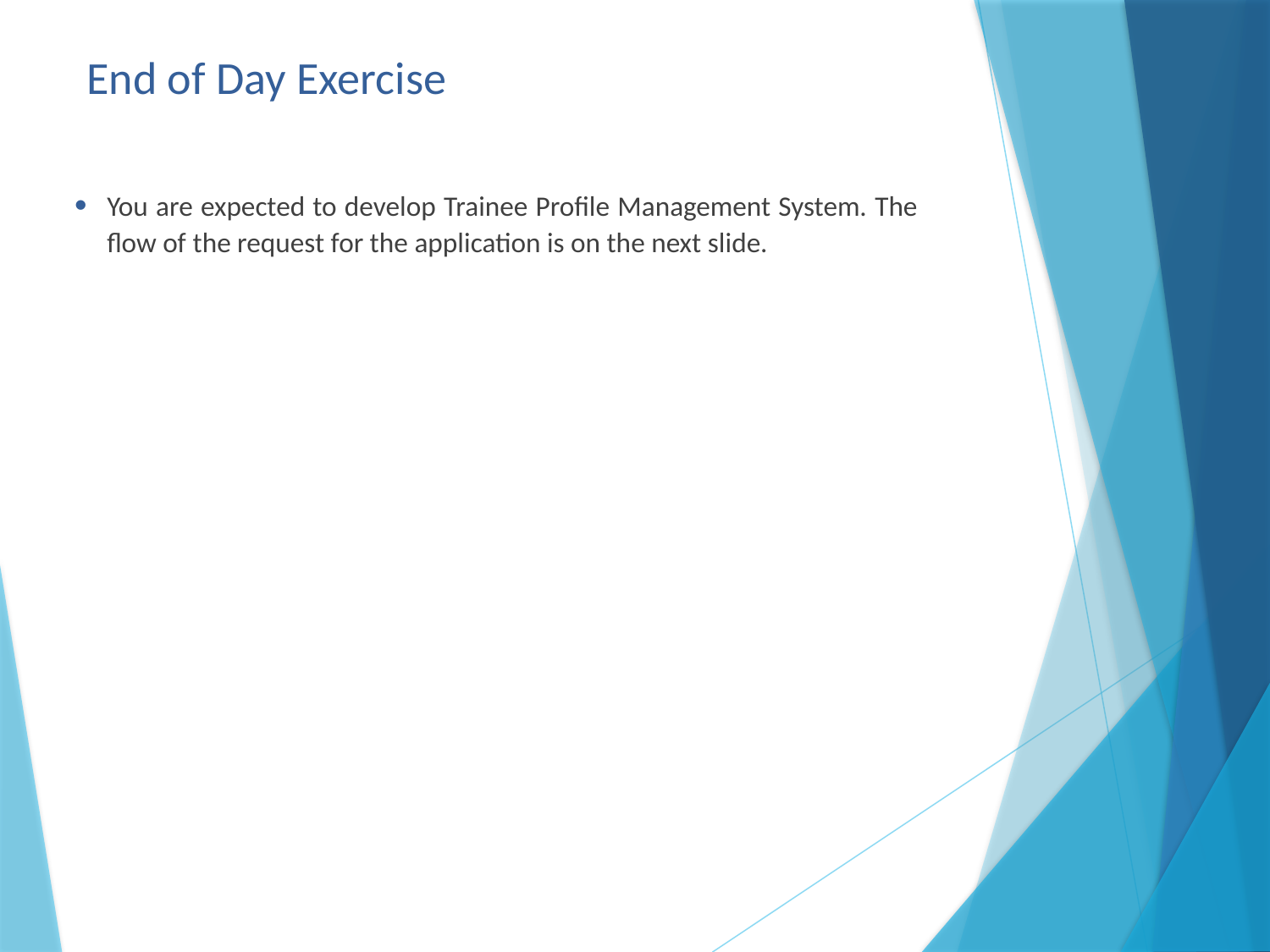

# End of Day Exercise
You are expected to develop Trainee Profile Management System. The flow of the request for the application is on the next slide.